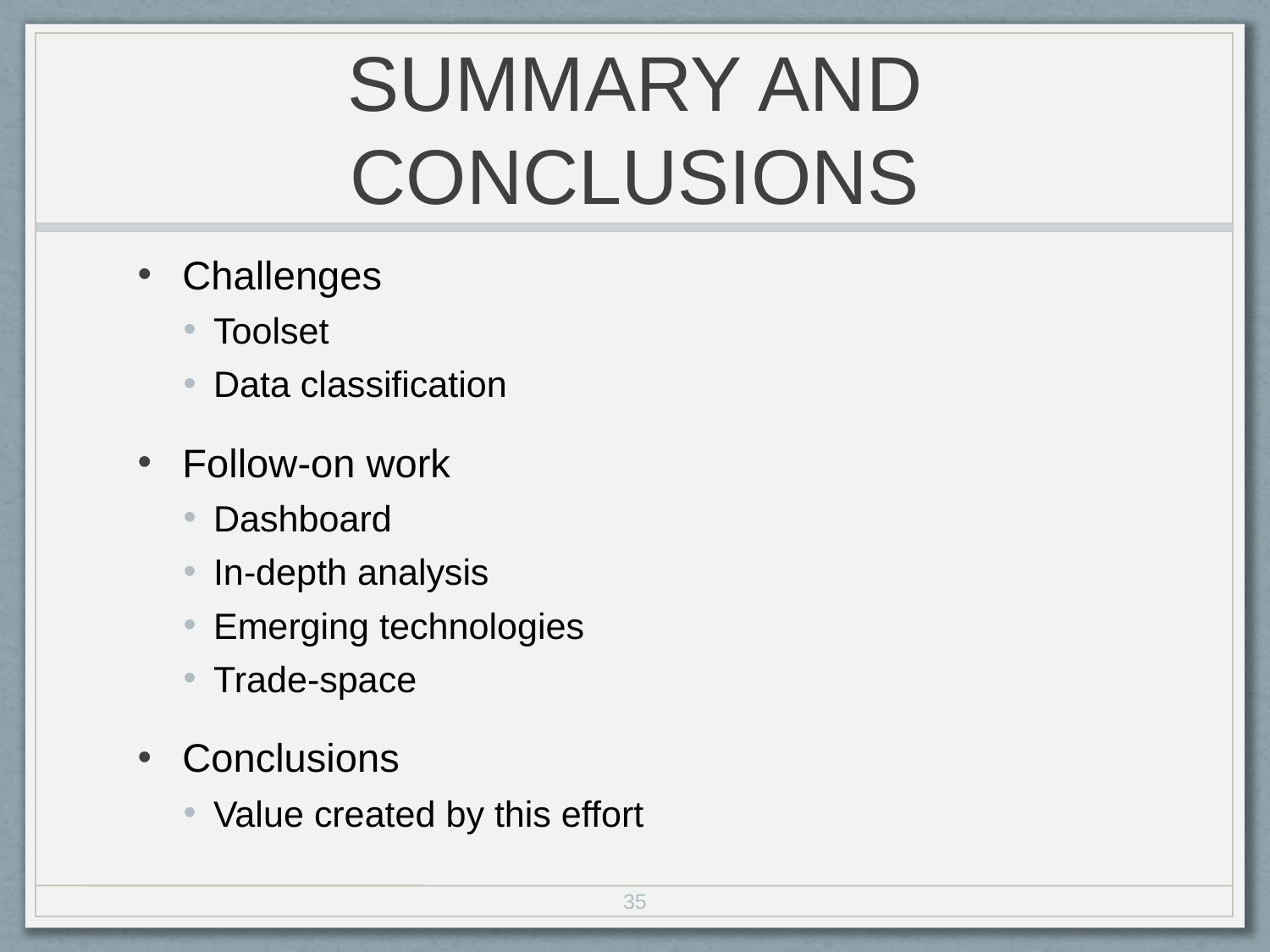

# SUMMARY AND CONCLUSIONS
Challenges
Toolset
Data classification
Follow-on work
Dashboard
In-depth analysis
Emerging technologies
Trade-space
Conclusions
Value created by this effort

35